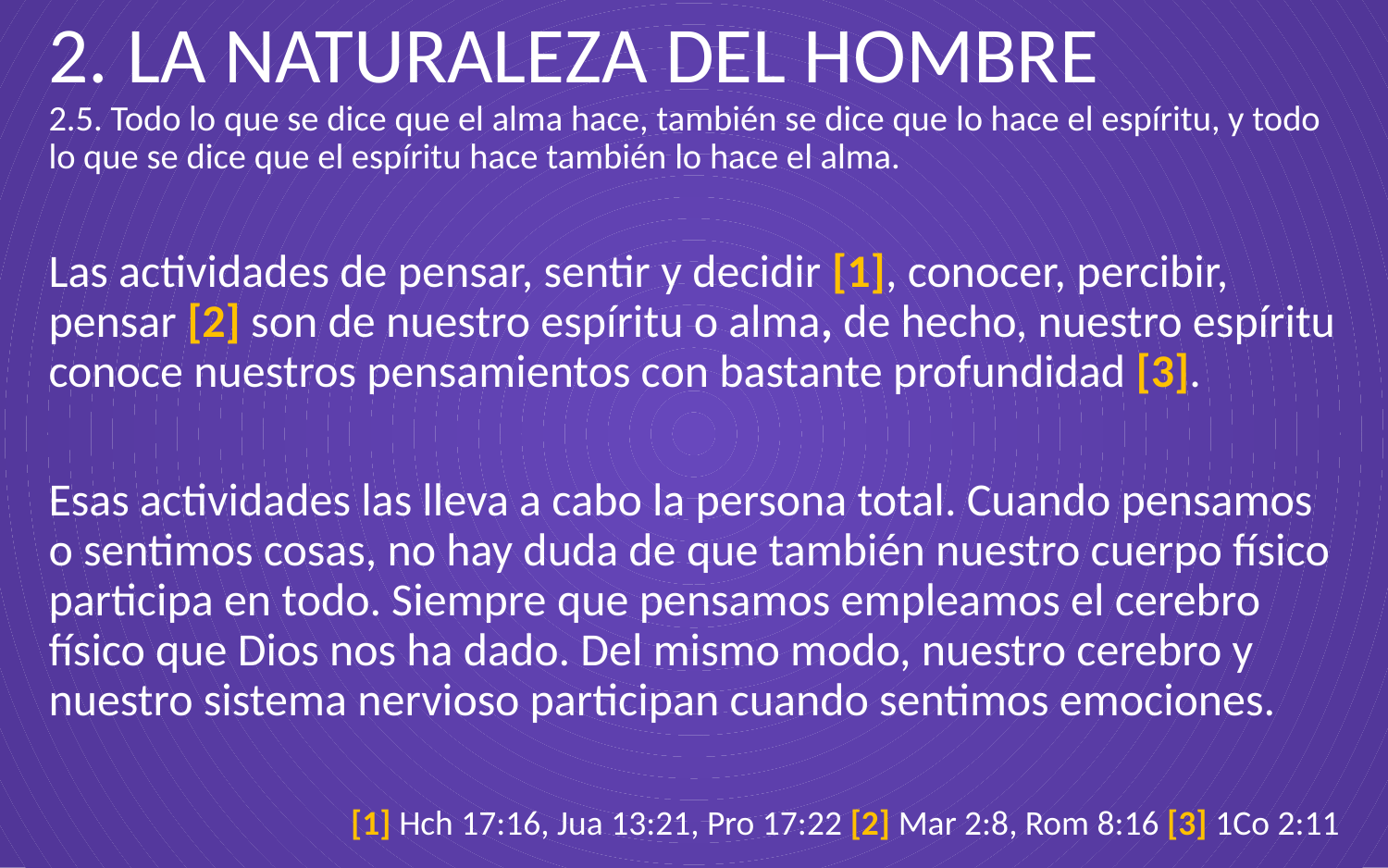

# 2. LA NATURALEZA DEL HOMBRE 2.5. Todo lo que se dice que el alma hace, también se dice que lo hace el espíritu, y todo lo que se dice que el espíritu hace también lo hace el alma.
Las actividades de pensar, sentir y decidir [1], conocer, percibir, pensar [2] son de nuestro espíritu o alma, de hecho, nuestro espíritu conoce nuestros pensamientos con bastante profundidad [3].

Esas actividades las lleva a cabo la persona total. Cuando pensamos o sentimos cosas, no hay duda de que también nuestro cuerpo físico participa en todo. Siempre que pensamos empleamos el cerebro físico que Dios nos ha dado. Del mismo modo, nuestro cerebro y nuestro sistema nervioso participan cuando sentimos emociones.
[1] Hch 17:16, Jua 13:21, Pro 17:22 [2] Mar 2:8, Rom 8:16 [3] 1Co 2:11